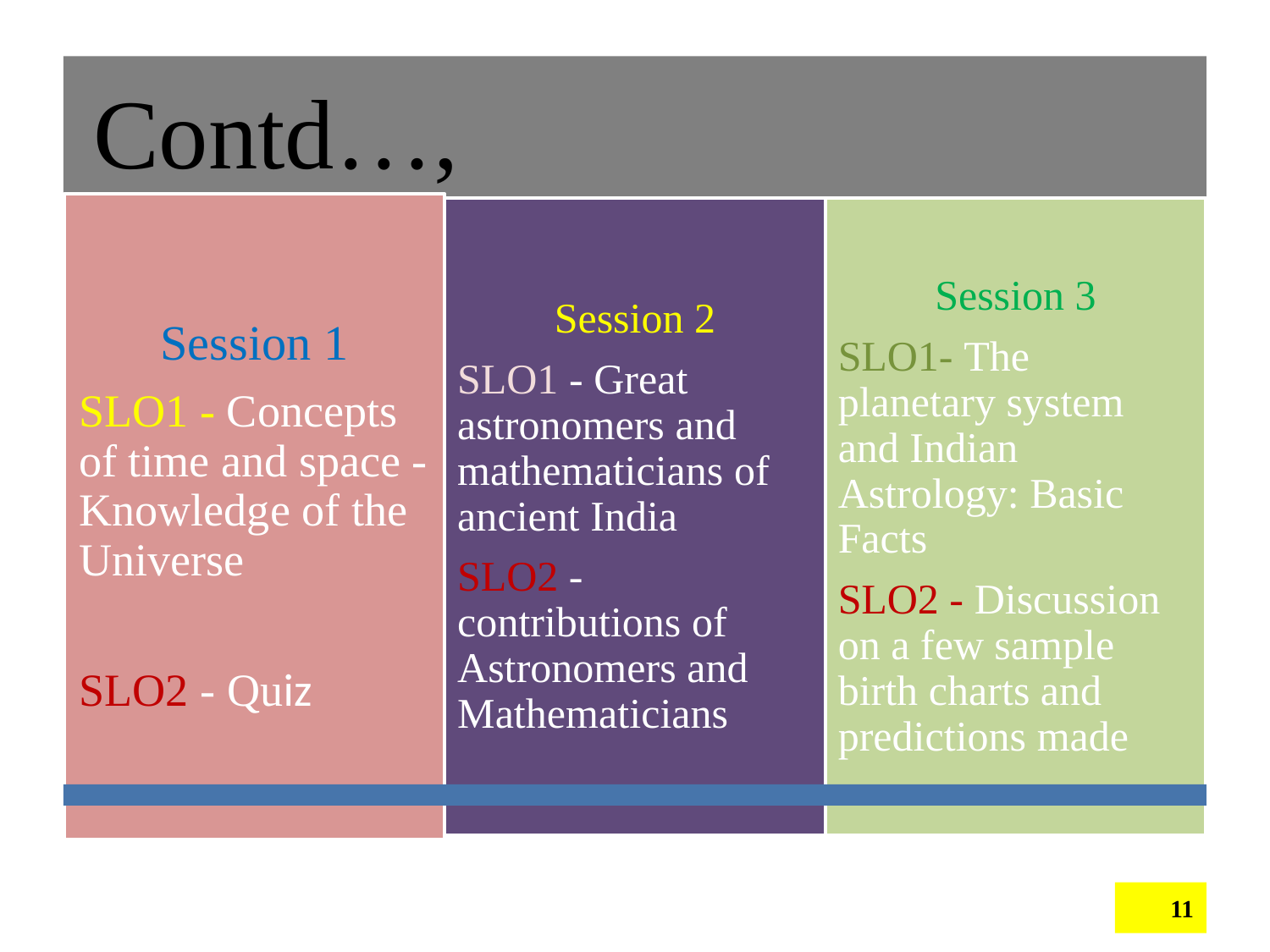

Contd…,
Session 1
SLO1 - Concepts of time and space - Knowledge of the Universe

SLO2 - Quiz
Session 2
SLO1 - Great astronomers and mathematicians of ancient India
SLO2 -  contributions of Astronomers and Mathematicians
Session 3
SLO1- The planetary system and Indian Astrology: Basic Facts
SLO2 - Discussion on a few sample birth charts and predictions made
11